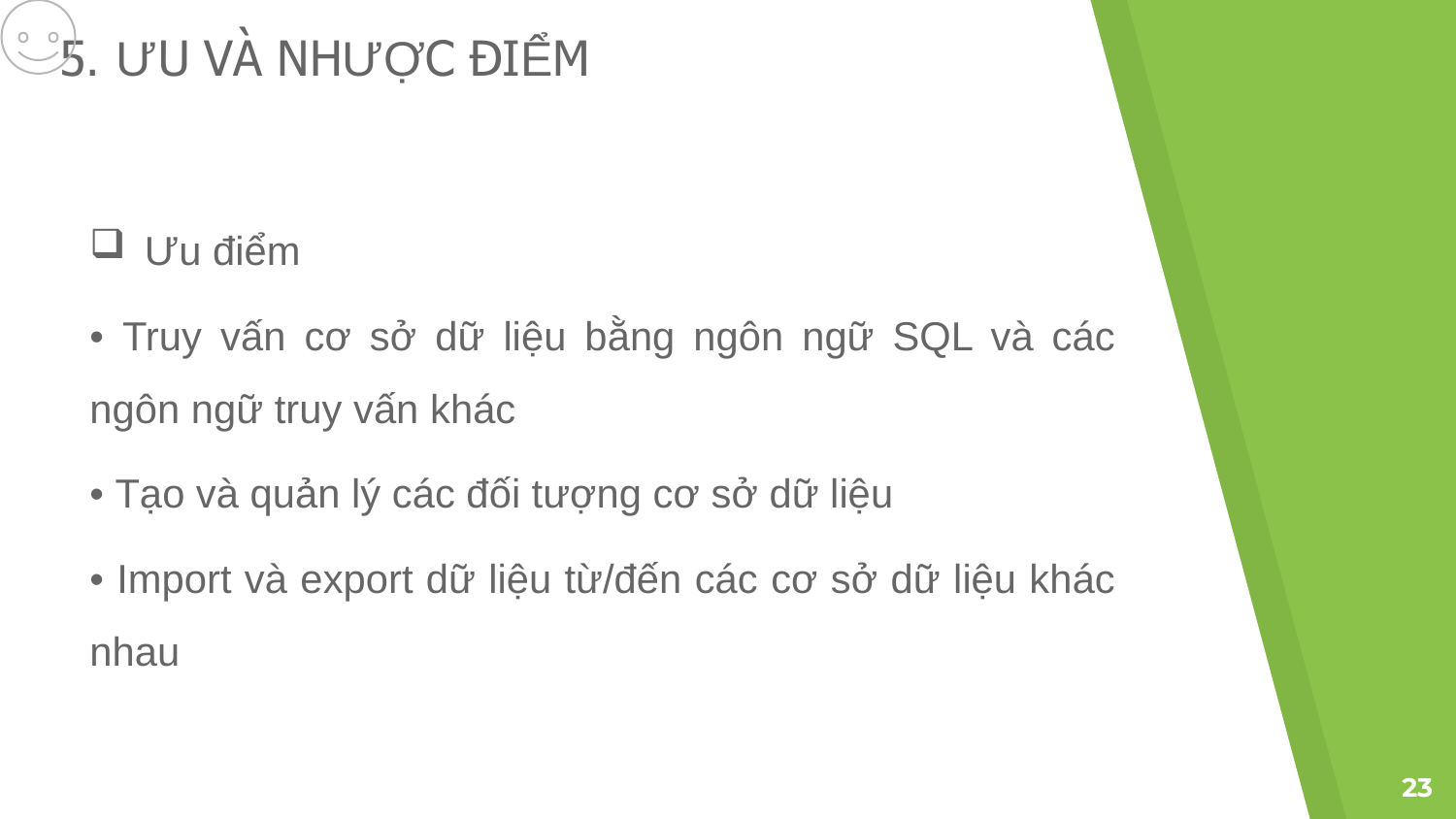

5. ƯU VÀ NHƯỢC ĐIỂM
Ưu điểm
• Truy vấn cơ sở dữ liệu bằng ngôn ngữ SQL và các ngôn ngữ truy vấn khác
• Tạo và quản lý các đối tượng cơ sở dữ liệu
• Import và export dữ liệu từ/đến các cơ sở dữ liệu khác nhau
23